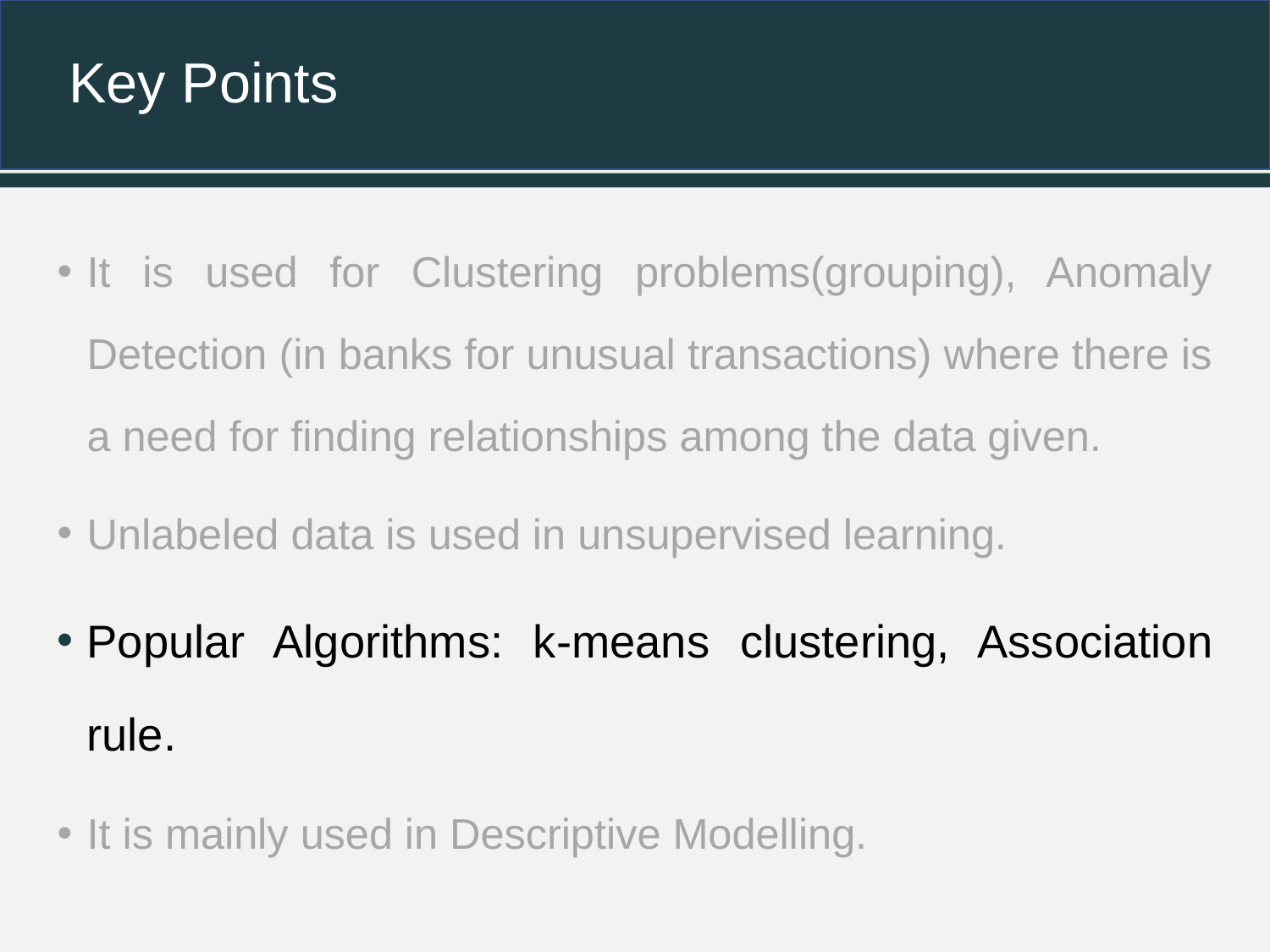

# Key Points
It is used for Clustering problems(grouping), Anomaly Detection (in banks for unusual transactions) where there is a need for finding relationships among the data given.
Unlabeled data is used in unsupervised learning.
Popular Algorithms: k-means clustering, Association rule.
It is mainly used in Descriptive Modelling.